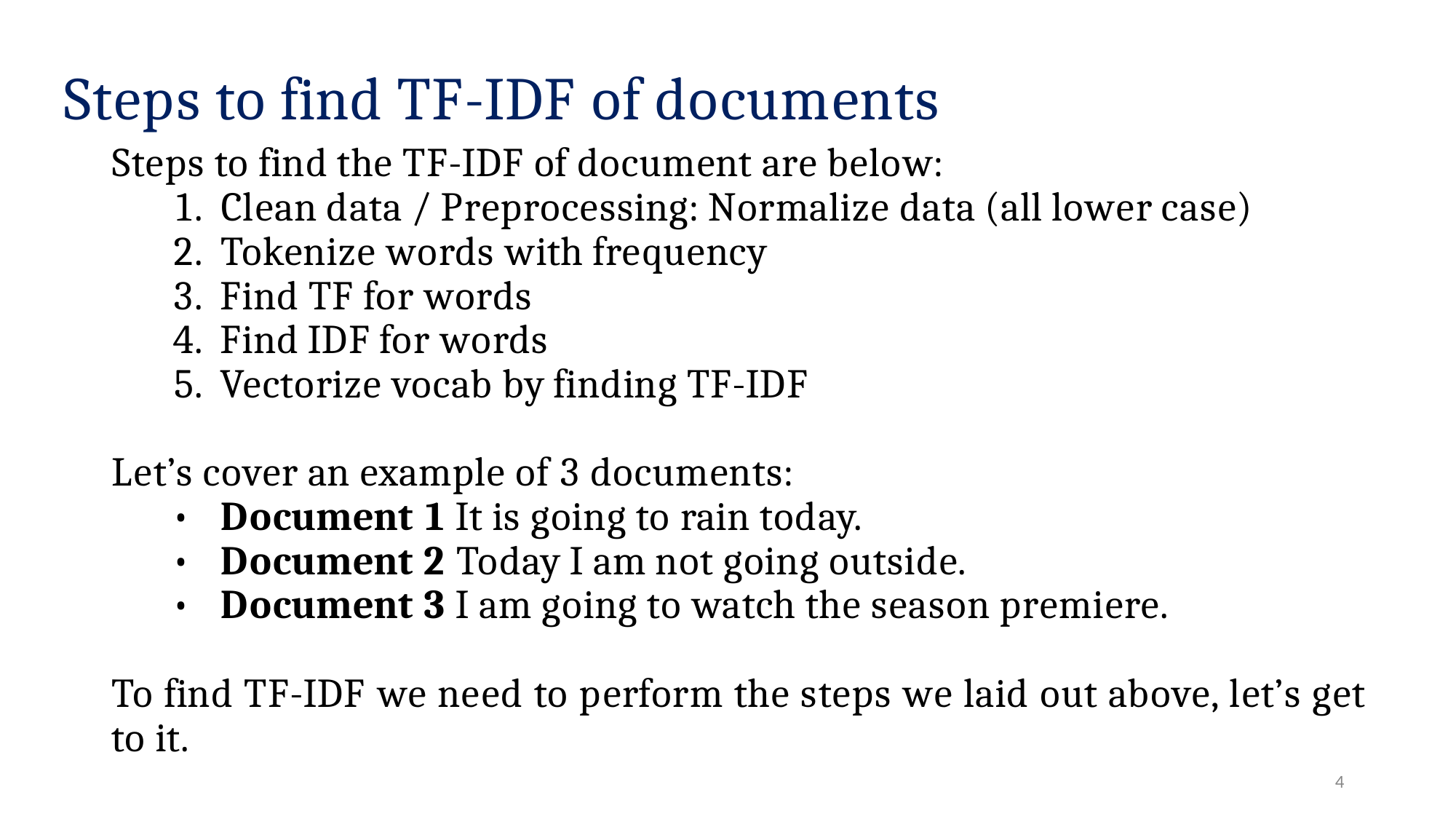

# Steps to find TF-IDF of documents
Steps to find the TF-IDF of document are below:
Clean data / Preprocessing: Normalize data (all lower case)
Tokenize words with frequency
Find TF for words
Find IDF for words
Vectorize vocab by finding TF-IDF

Let’s cover an example of 3 documents:
Document 1 It is going to rain today.
Document 2 Today I am not going outside.
Document 3 I am going to watch the season premiere.

To find TF-IDF we need to perform the steps we laid out above, let’s get to it.
4